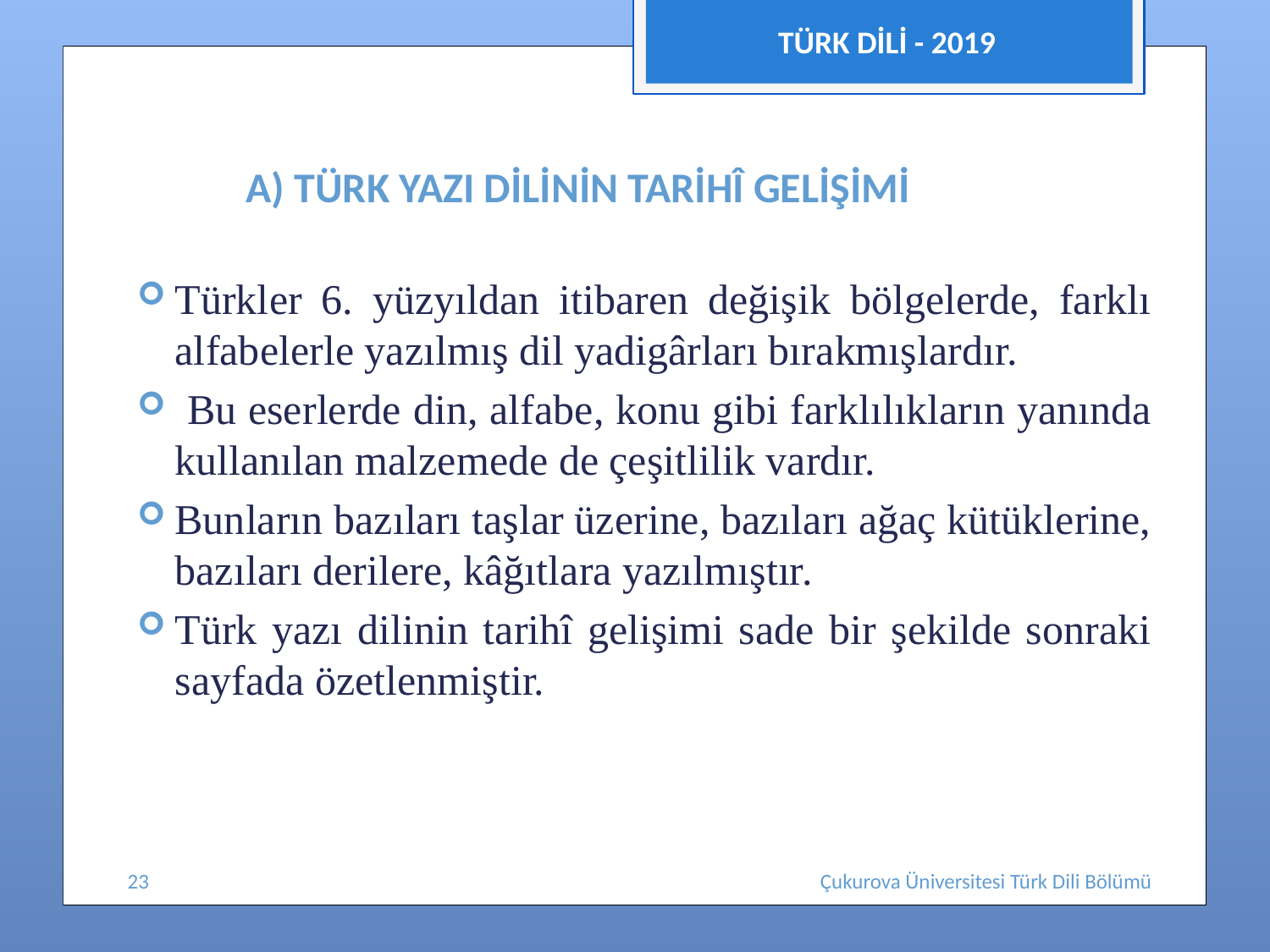

TÜRK DİLİ - 2019
# A) TÜRK YAZI DİLİNİN TARİHÎ GELİŞİMİ
Türkler 6. yüzyıldan itibaren değişik bölgelerde, farklı alfabelerle yazılmış dil yadigârları bırakmışlardır.
 Bu eserlerde din, alfabe, konu gibi farklılıkların yanında kullanılan malzemede de çeşitlilik vardır.
Bunların bazıları taşlar üzerine, bazıları ağaç kütüklerine, bazıları derilere, kâğıtlara yazılmıştır.
Türk yazı dilinin tarihî gelişimi sade bir şekilde sonraki sayfada özetlenmiştir.

23
Çukurova Üniversitesi Türk Dili Bölümü